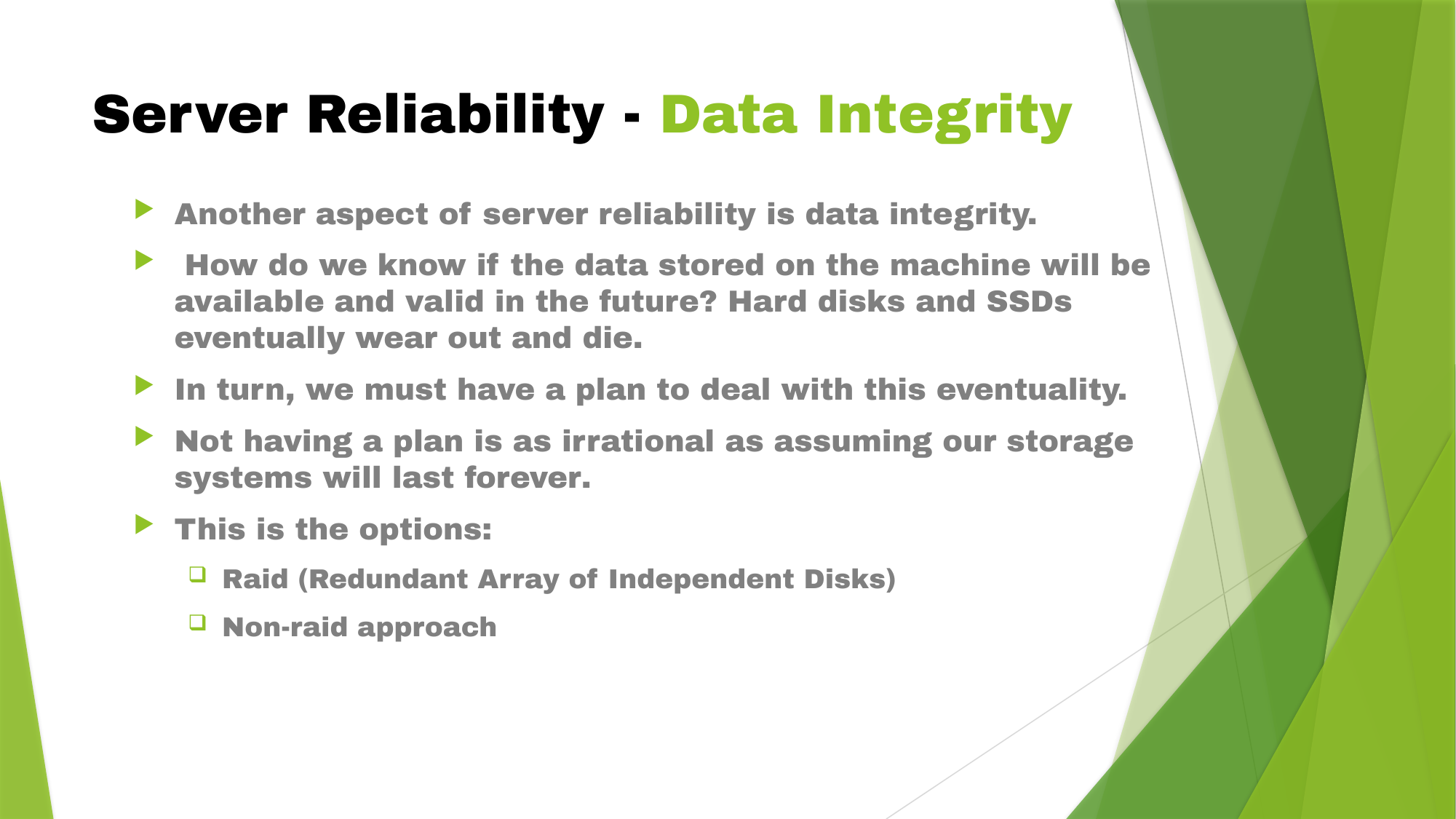

# Server Reliability - Data Integrity
Another aspect of server reliability is data integrity.
 How do we know if the data stored on the machine will be available and valid in the future? Hard disks and SSDs eventually wear out and die.
In turn, we must have a plan to deal with this eventuality.
Not having a plan is as irrational as assuming our storage systems will last forever.
This is the options:
Raid (Redundant Array of Independent Disks)
Non-raid approach